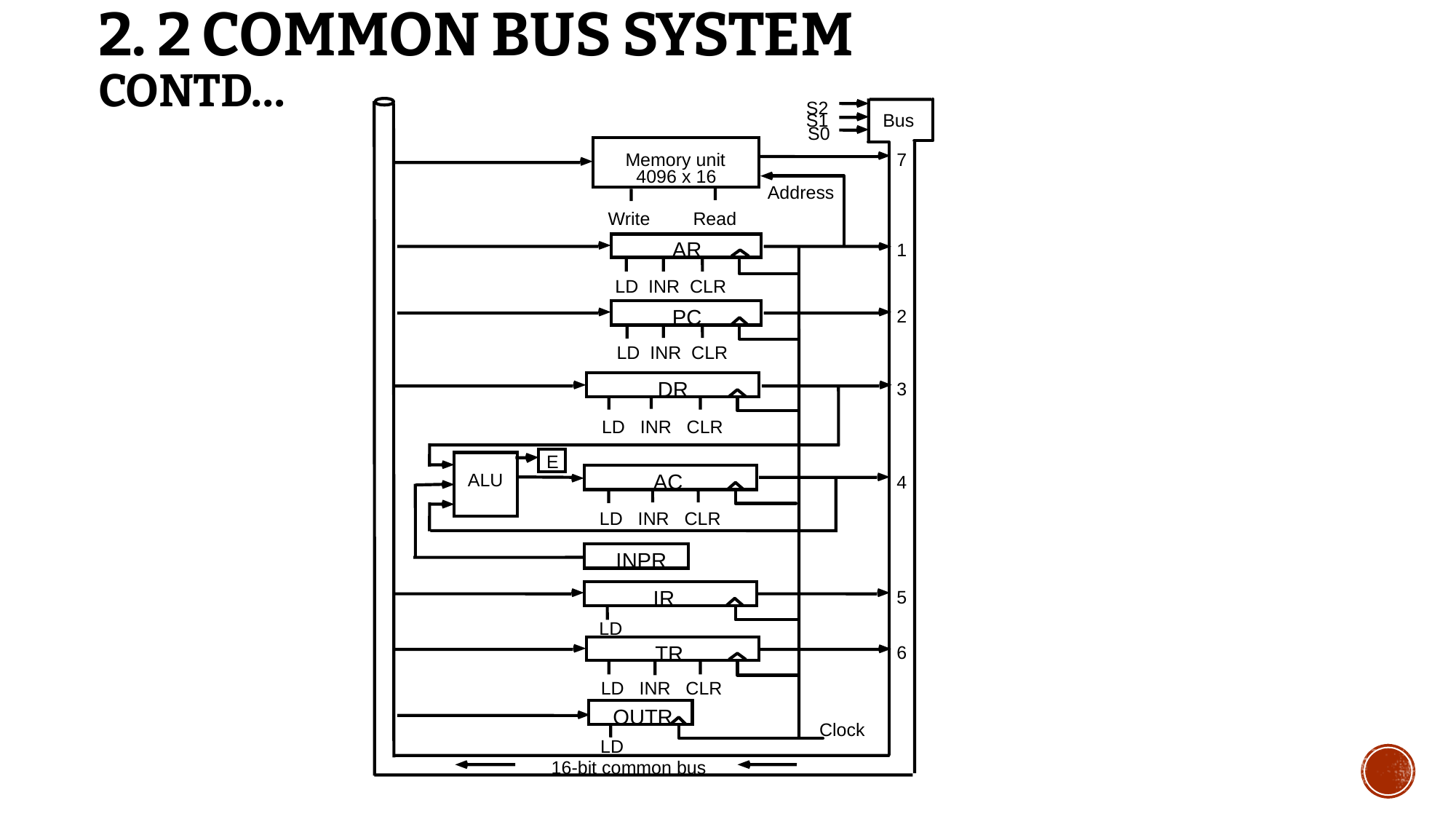

# 2. 2 Common Bus System            contd…
S2

S1
Bus

S0

Memory unit

7

4096 x 16

Address

Write
Read
AR
1

LD  INR  CLR
PC
2

LD  INR  CLR
DR
3

LD   INR   CLR

E

AC

4

ALU

LD   INR   CLR

INPR

IR
5

LD
TR
6

LD   INR   CLR
OUTR

Clock

LD
16-bit common bus